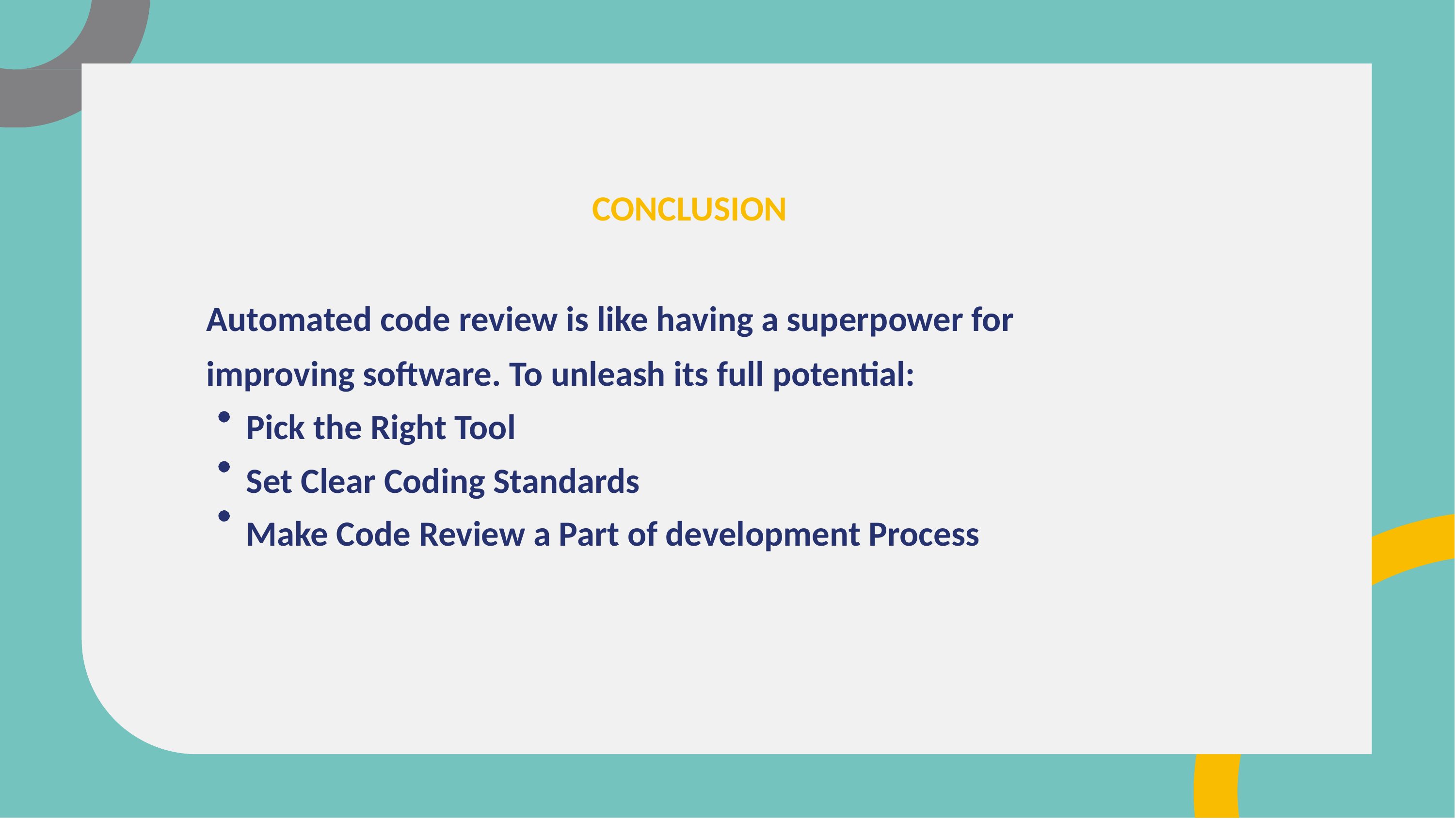

# CONCLUSION
Automated code review is like having a superpower for improving software. To unleash its full potential:
Pick the Right Tool
Set Clear Coding Standards
Make Code Review a Part of development Process